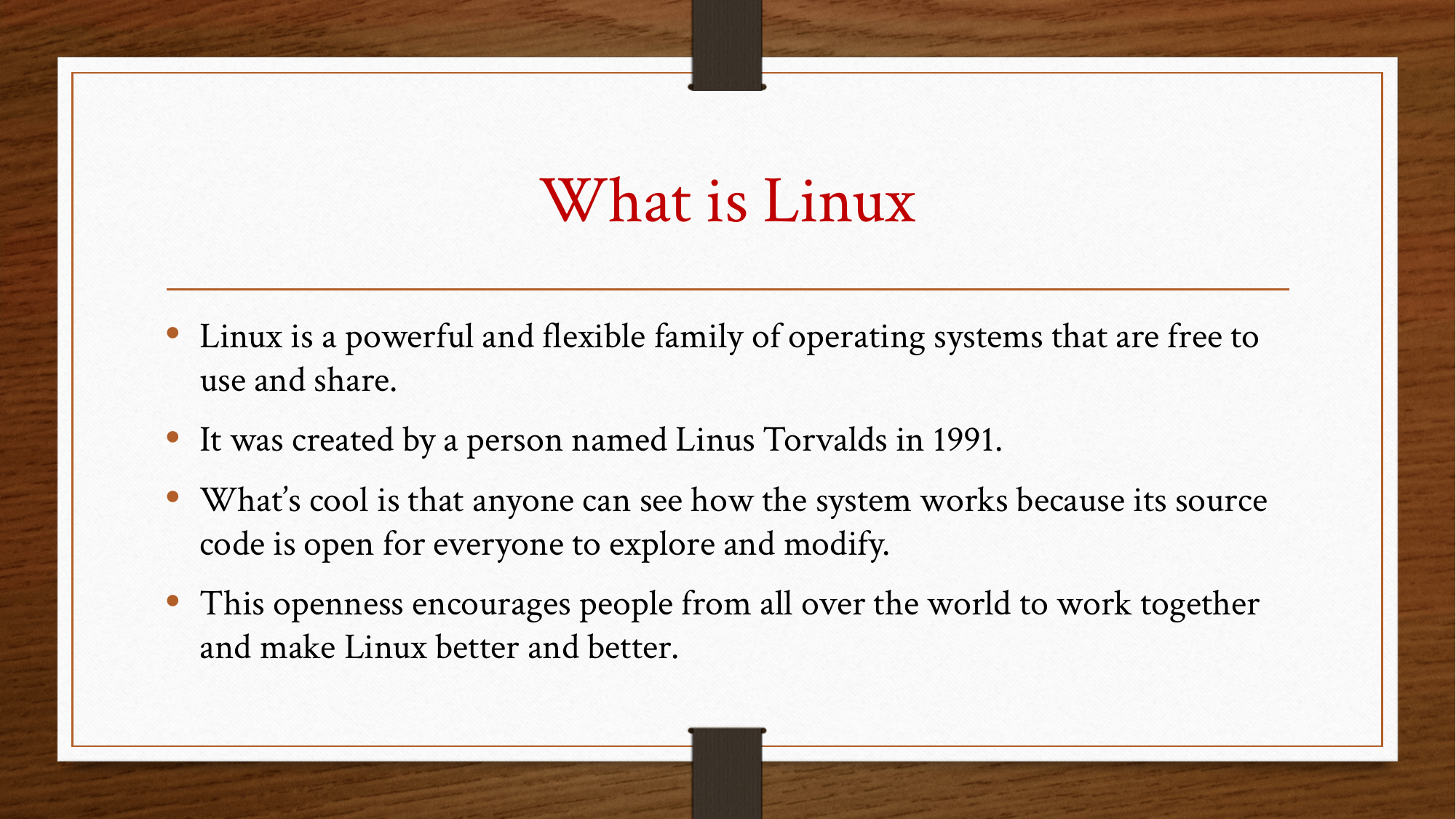

# What is Linux
Linux is a powerful and flexible family of operating systems that are free to use and share.
It was created by a person named Linus Torvalds in 1991.
What’s cool is that anyone can see how the system works because its source code is open for everyone to explore and modify.
This openness encourages people from all over the world to work together and make Linux better and better.